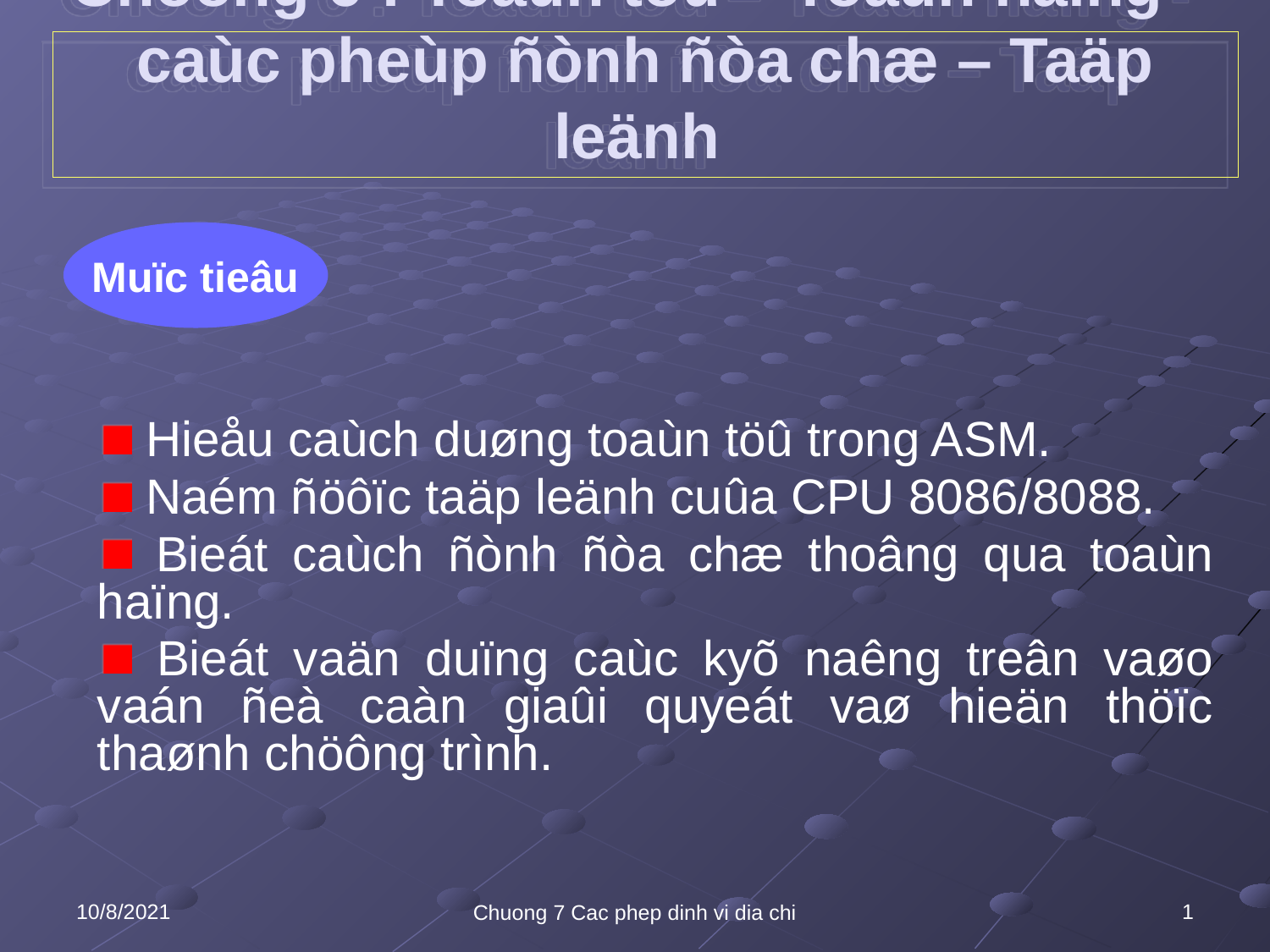

# Chöông 6 : Toaùn töû – Toaùn haïng - caùc pheùp ñònh ñòa chæ – Taäp leänh
Muïc tieâu
 Hieåu caùch duøng toaùn töû trong ASM.
 Naém ñöôïc taäp leänh cuûa CPU 8086/8088.
 Bieát caùch ñònh ñòa chæ thoâng qua toaùn haïng.
 Bieát vaän duïng caùc kyõ naêng treân vaøo vaán ñeà caàn giaûi quyeát vaø hieän thöïc thaønh chöông trình.
10/8/2021
1
Chuong 7 Cac phep dinh vi dia chi